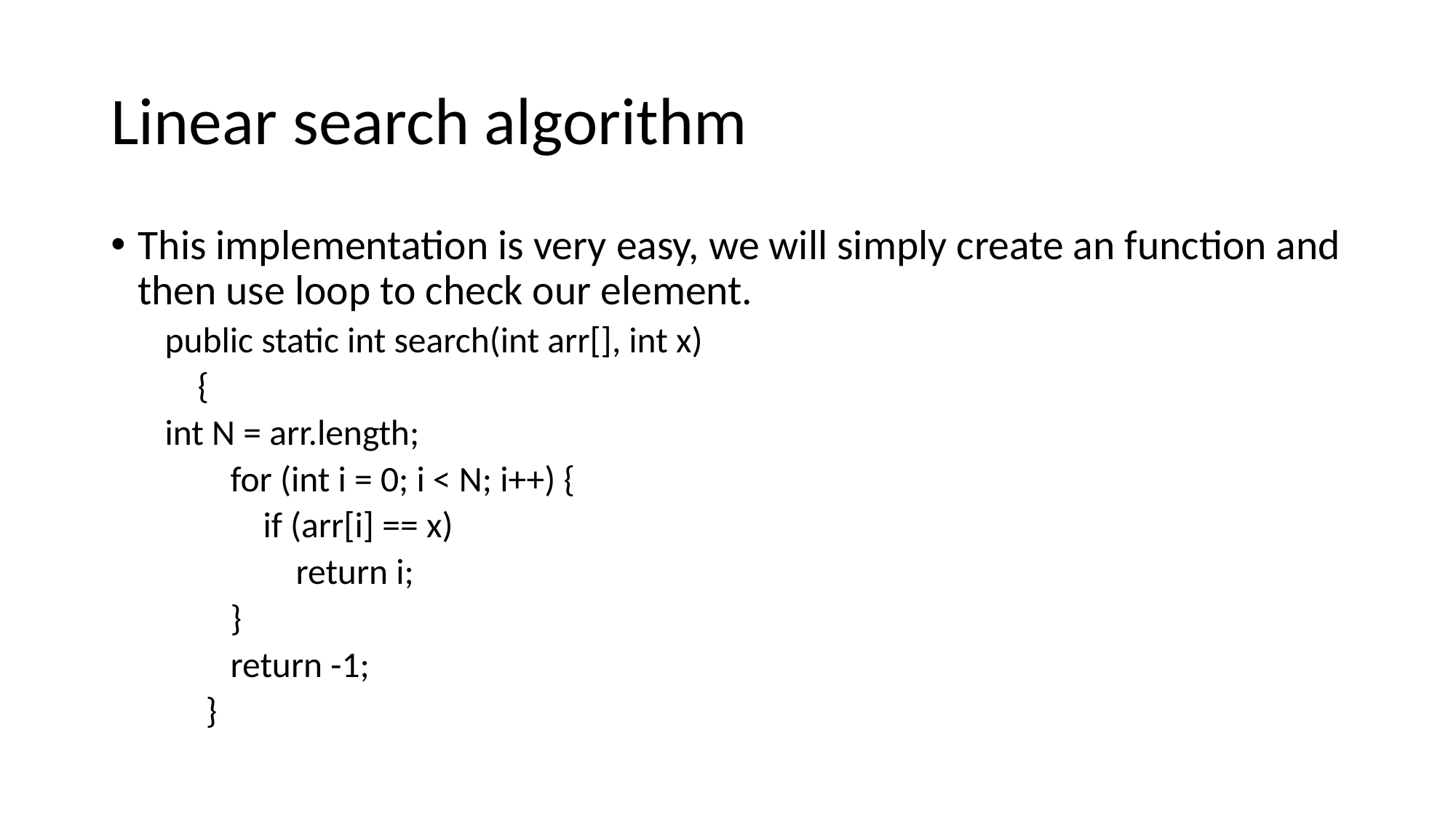

# Linear search algorithm
This implementation is very easy, we will simply create an function and then use loop to check our element.
public static int search(int arr[], int x)
    {
	int N = arr.length;
        for (int i = 0; i < N; i++) {
            if (arr[i] == x)
                return i;
        }
        return -1;
     }